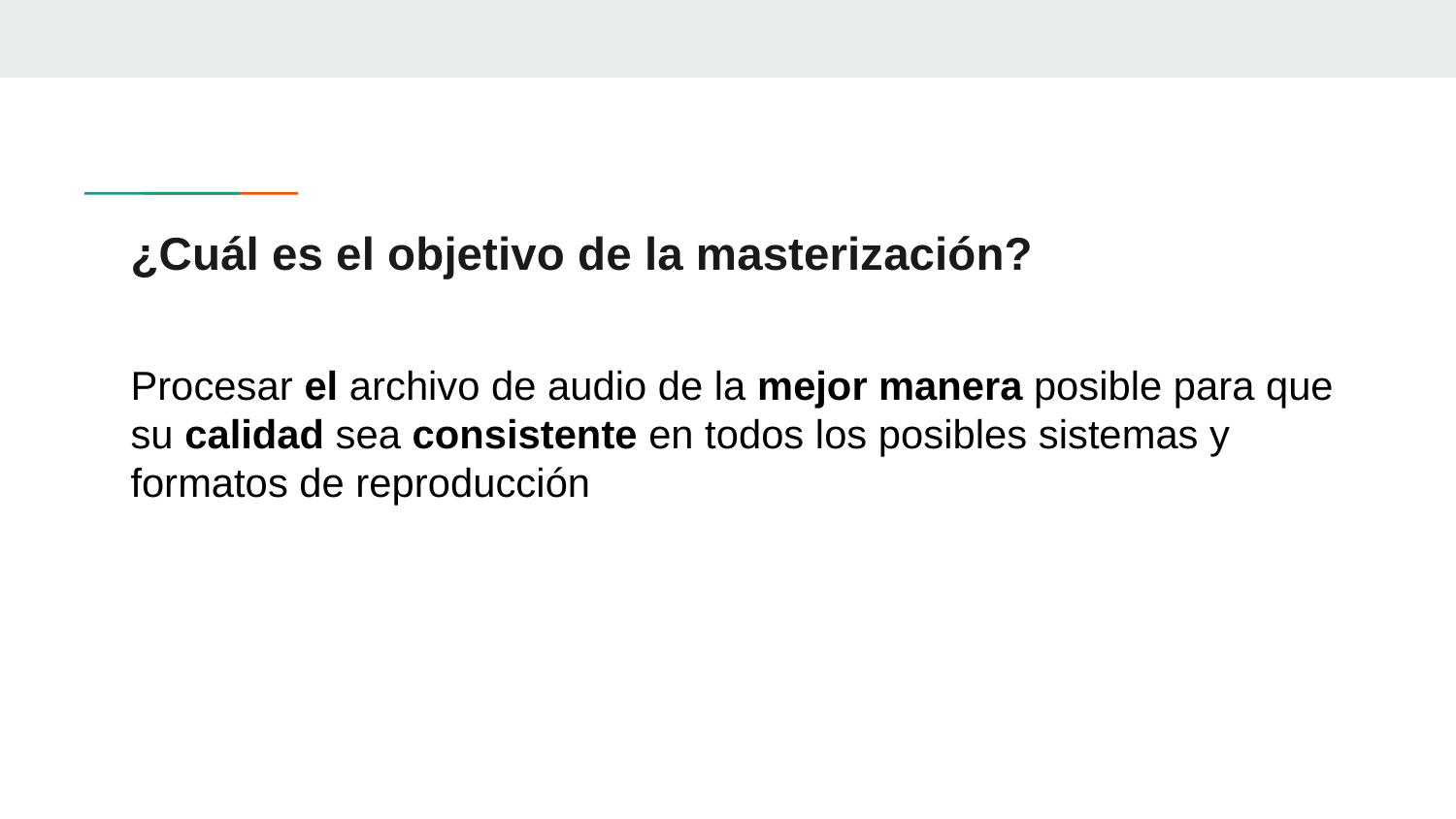

# ¿Cuál es el objetivo de la masterización?
Procesar el archivo de audio de la mejor manera posible para que su calidad sea consistente en todos los posibles sistemas y formatos de reproducción